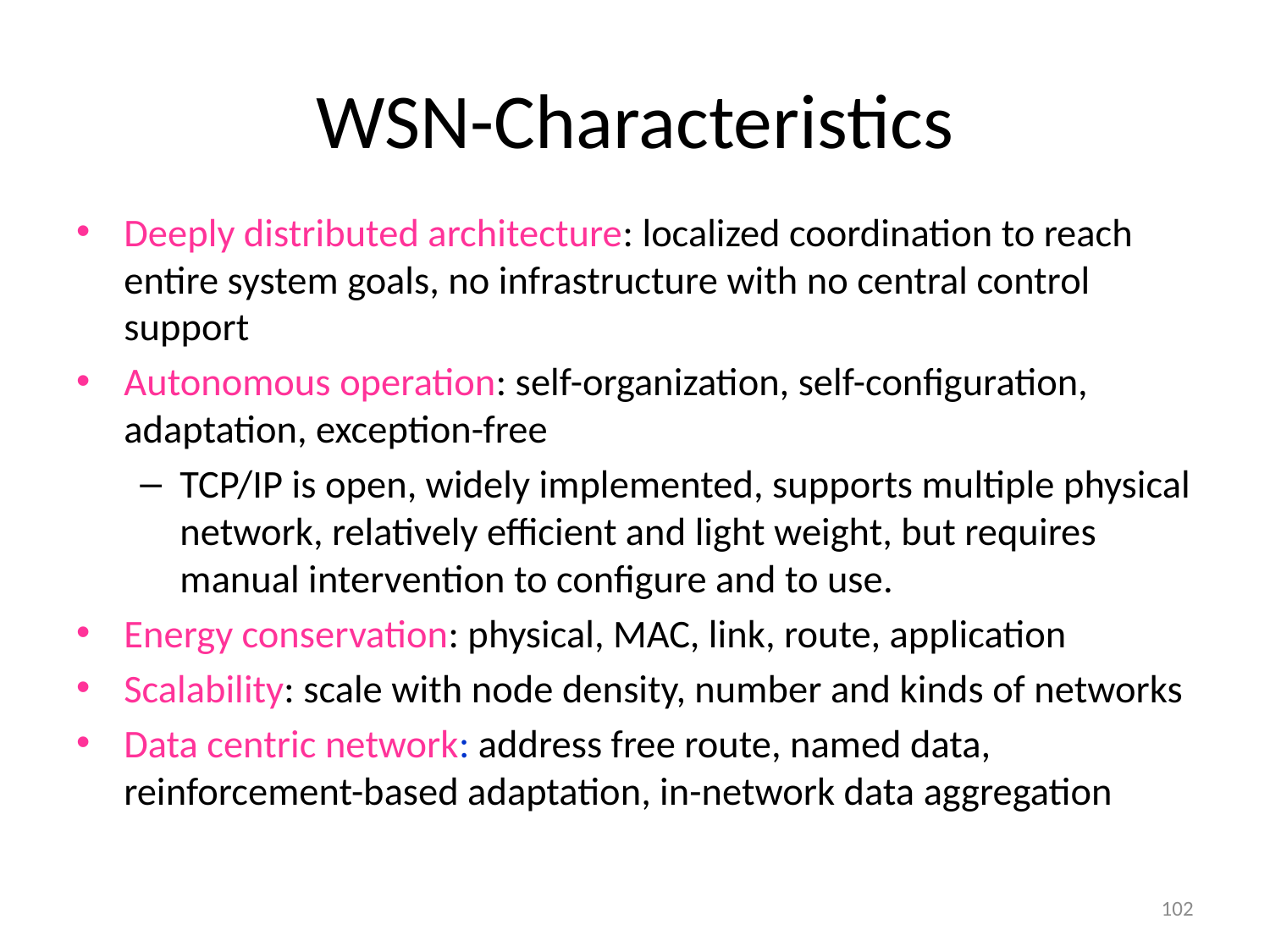

# WSN-Characteristics
Deeply distributed architecture: localized coordination to reach entire system goals, no infrastructure with no central control support
Autonomous operation: self-organization, self-configuration, adaptation, exception-free
TCP/IP is open, widely implemented, supports multiple physical network, relatively efficient and light weight, but requires manual intervention to configure and to use.
Energy conservation: physical, MAC, link, route, application
Scalability: scale with node density, number and kinds of networks
Data centric network: address free route, named data, reinforcement-based adaptation, in-network data aggregation
102